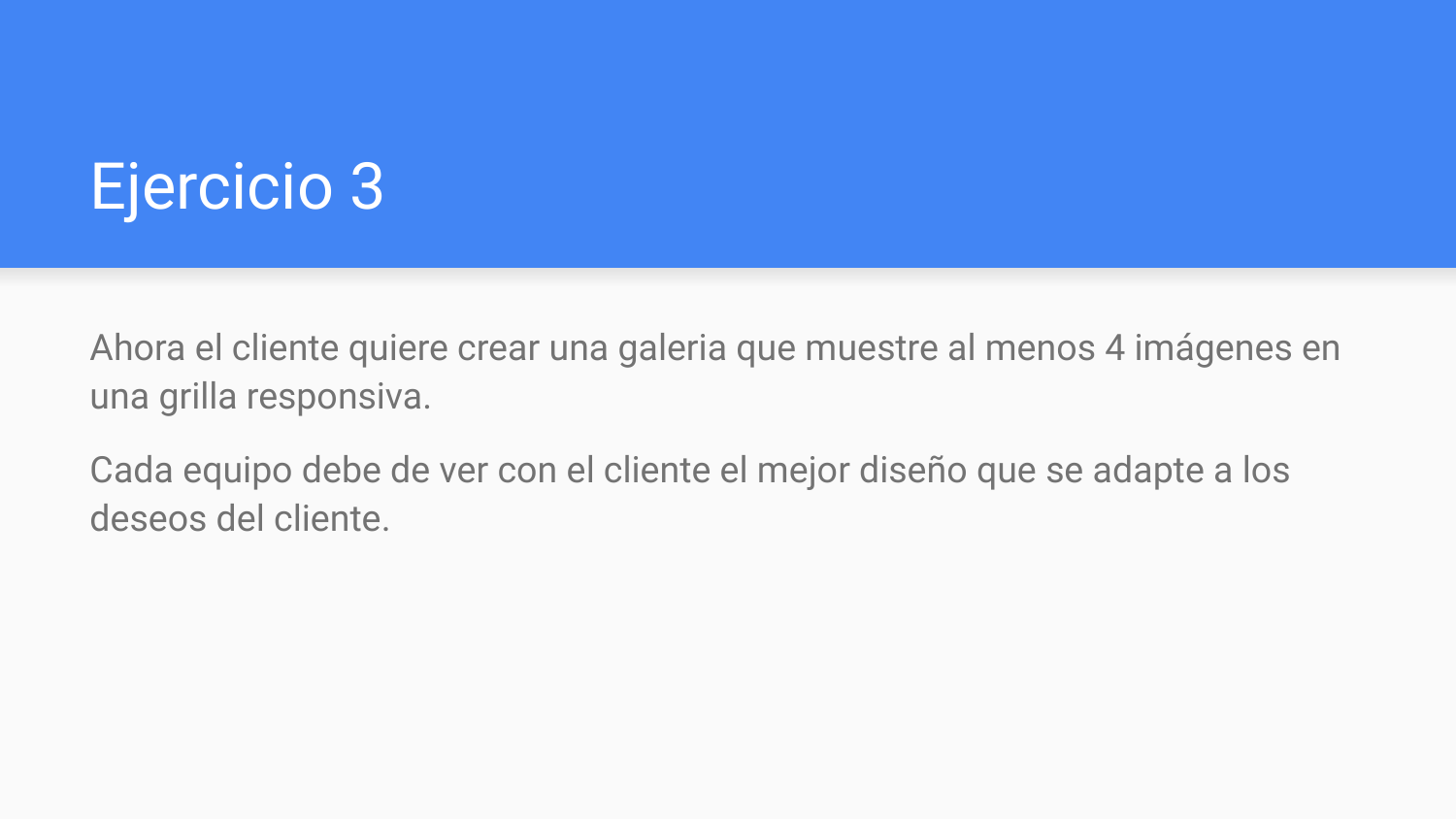

# Ejercicio 3
Ahora el cliente quiere crear una galeria que muestre al menos 4 imágenes en una grilla responsiva.
Cada equipo debe de ver con el cliente el mejor diseño que se adapte a los deseos del cliente.